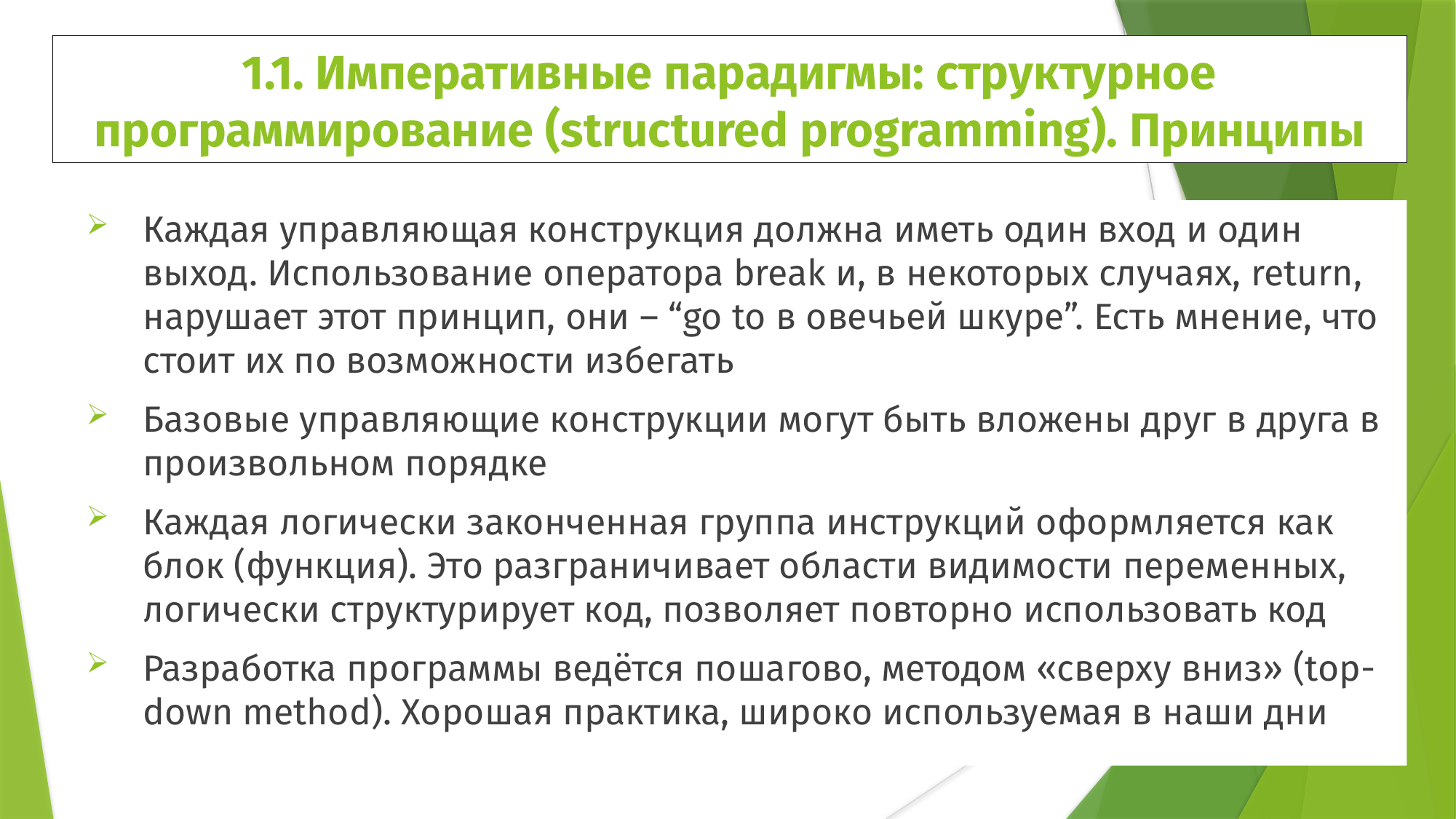

# 1.1. Императивные парадигмы: структурное программирование (structured programming). Принципы
Каждая управляющая конструкция должна иметь один вход и один выход. Использование оператора break и, в некоторых случаях, return, нарушает этот принцип, они – “go to в овечьей шкуре”. Есть мнение, что стоит их по возможности избегать
Базовые управляющие конструкции могут быть вложены друг в друга в произвольном порядке
Каждая логически законченная группа инструкций оформляется как блок (функция). Это разграничивает области видимости переменных, логически структурирует код, позволяет повторно использовать код
Разработка программы ведётся пошагово, методом «сверху вниз» (top-down method). Хорошая практика, широко используемая в наши дни